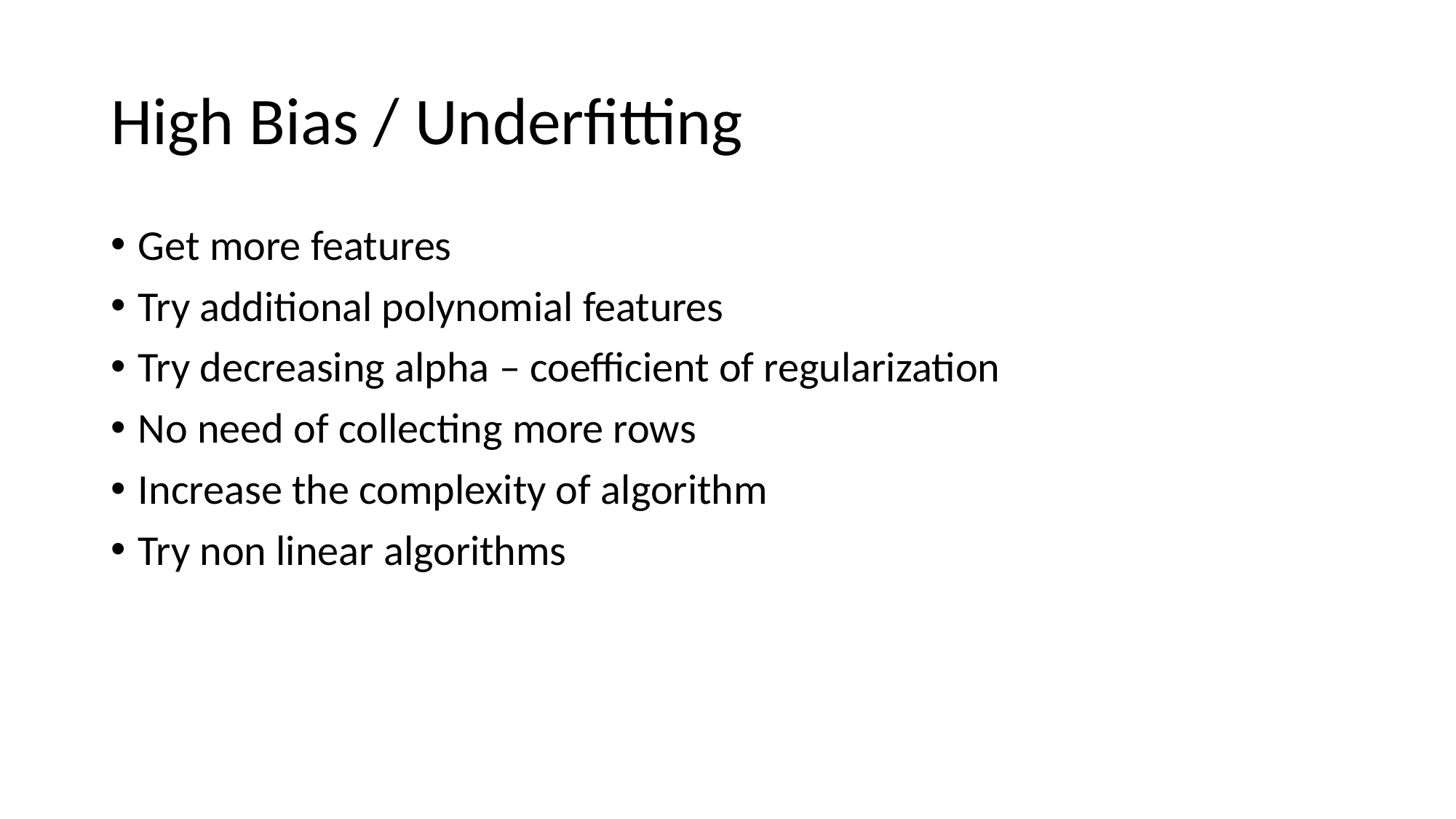

# High Bias / Underfitting
Get more features
Try additional polynomial features
Try decreasing alpha – coefficient of regularization
No need of collecting more rows
Increase the complexity of algorithm
Try non linear algorithms